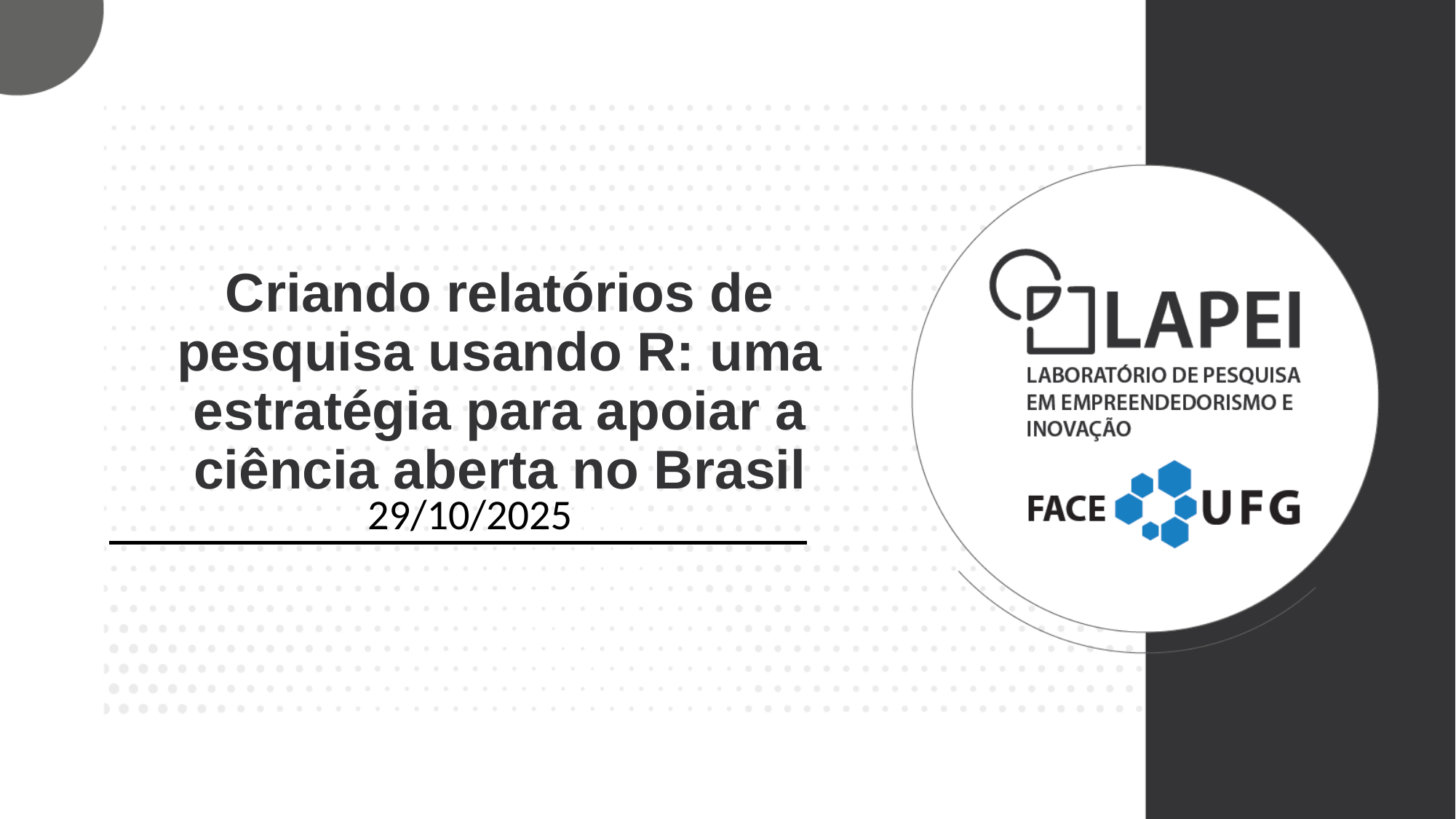

# Criando relatórios de pesquisa usando R: uma estratégia para apoiar a ciência aberta no Brasil
29/10/2025